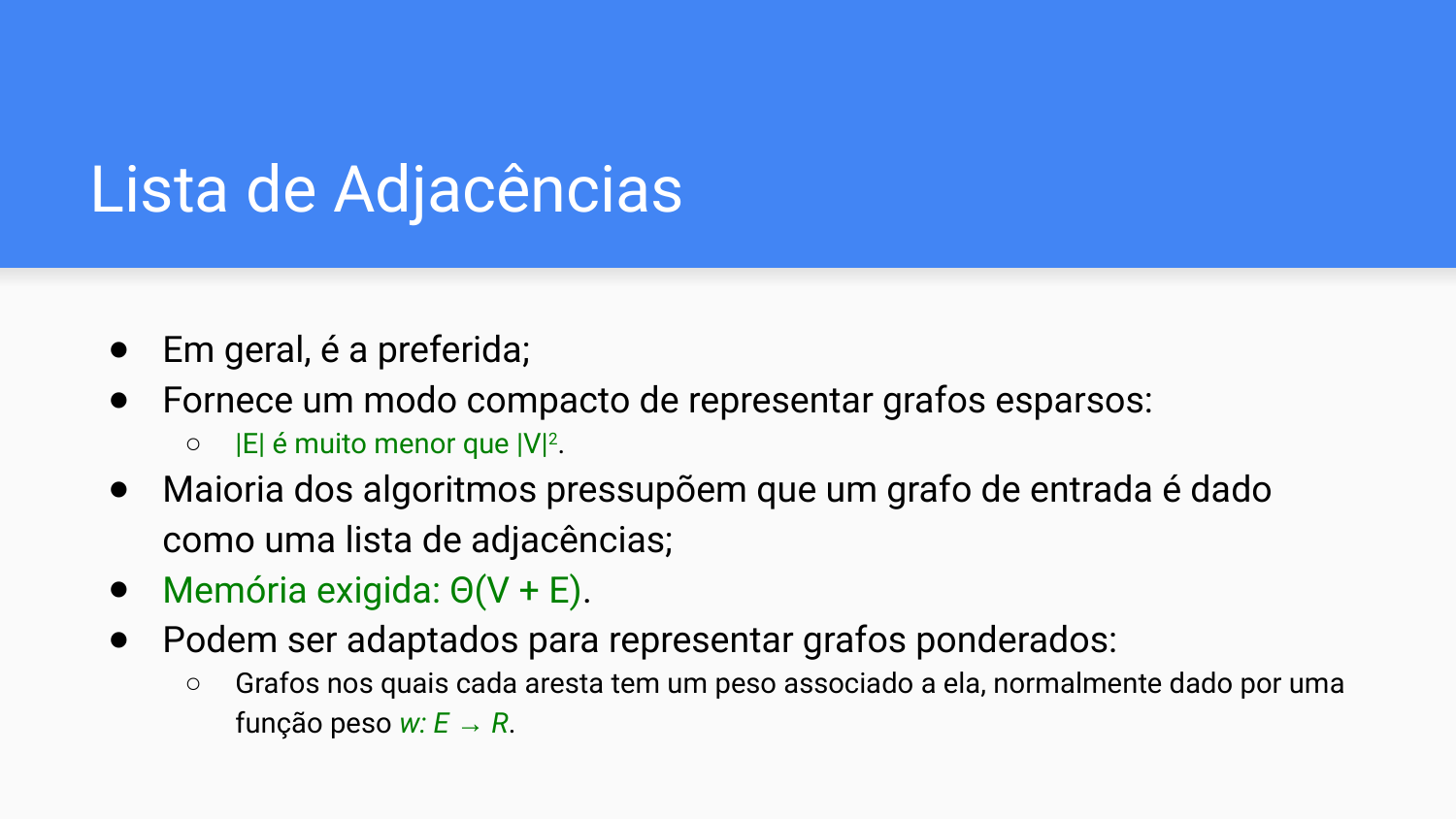

# Lista de Adjacências
Em geral, é a preferida;
Fornece um modo compacto de representar grafos esparsos:
|E| é muito menor que |V|2.
Maioria dos algoritmos pressupõem que um grafo de entrada é dado como uma lista de adjacências;
Memória exigida: Θ(V + E).
Podem ser adaptados para representar grafos ponderados:
Grafos nos quais cada aresta tem um peso associado a ela, normalmente dado por uma função peso w: E → R.